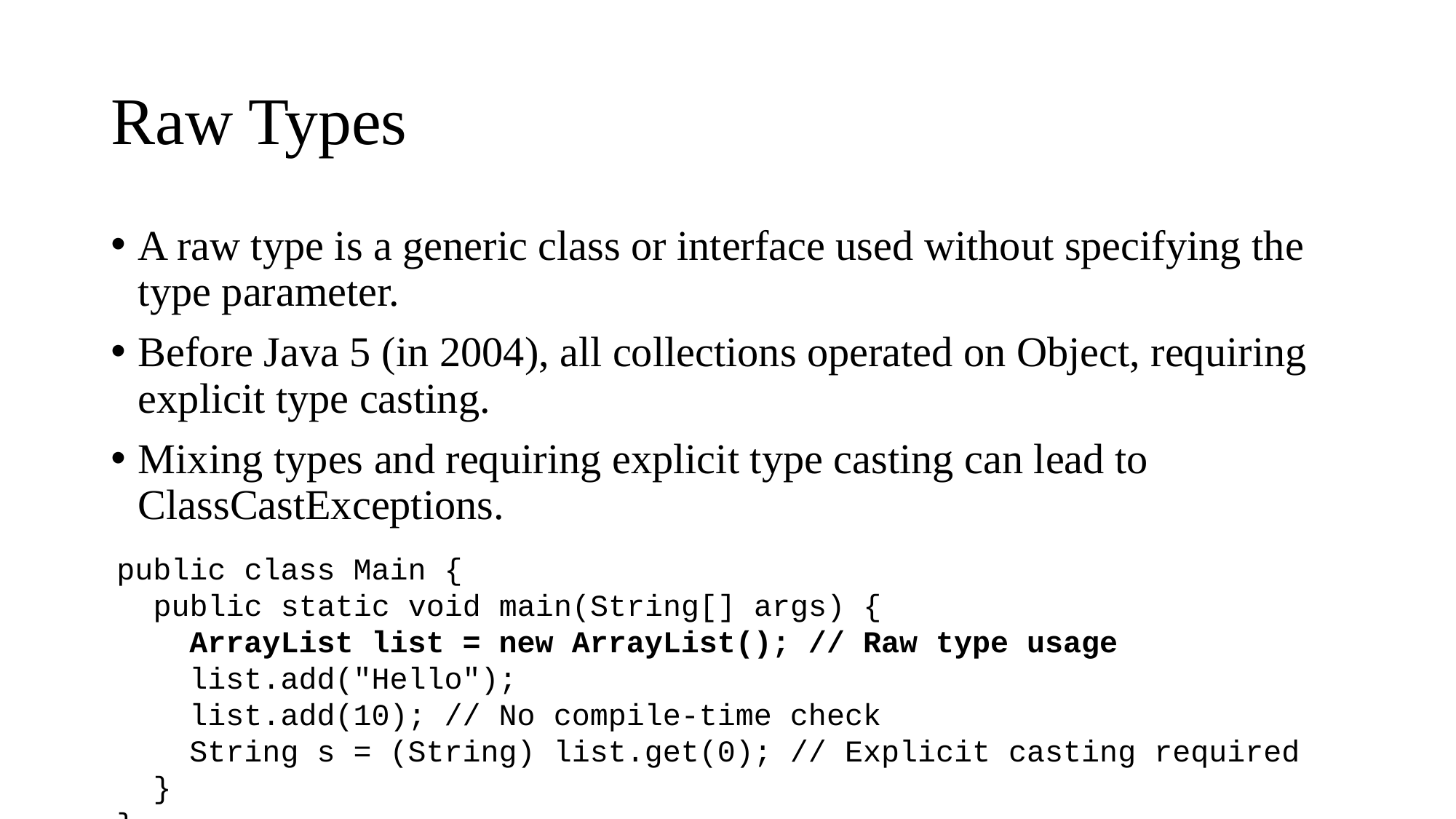

# Raw Types
A raw type is a generic class or interface used without specifying the type parameter.
Before Java 5 (in 2004), all collections operated on Object, requiring explicit type casting.
Mixing types and requiring explicit type casting can lead to ClassCastExceptions.
public class Main {
  public static void main(String[] args) {
    ArrayList list = new ArrayList(); // Raw type usage
    list.add("Hello");
    list.add(10); // No compile-time check
    String s = (String) list.get(0); // Explicit casting required
  }
}